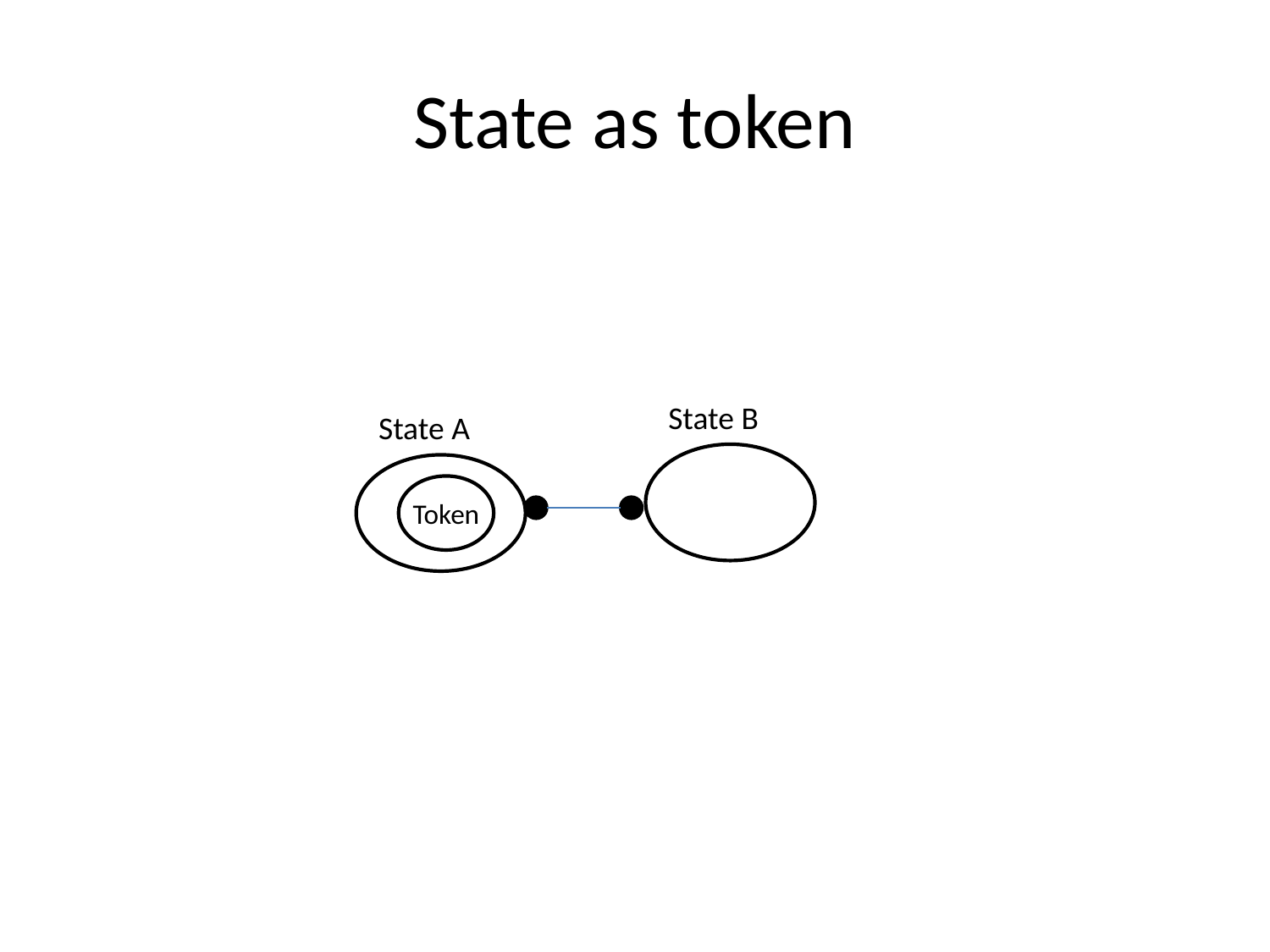

# State as token
State B
State A

Token